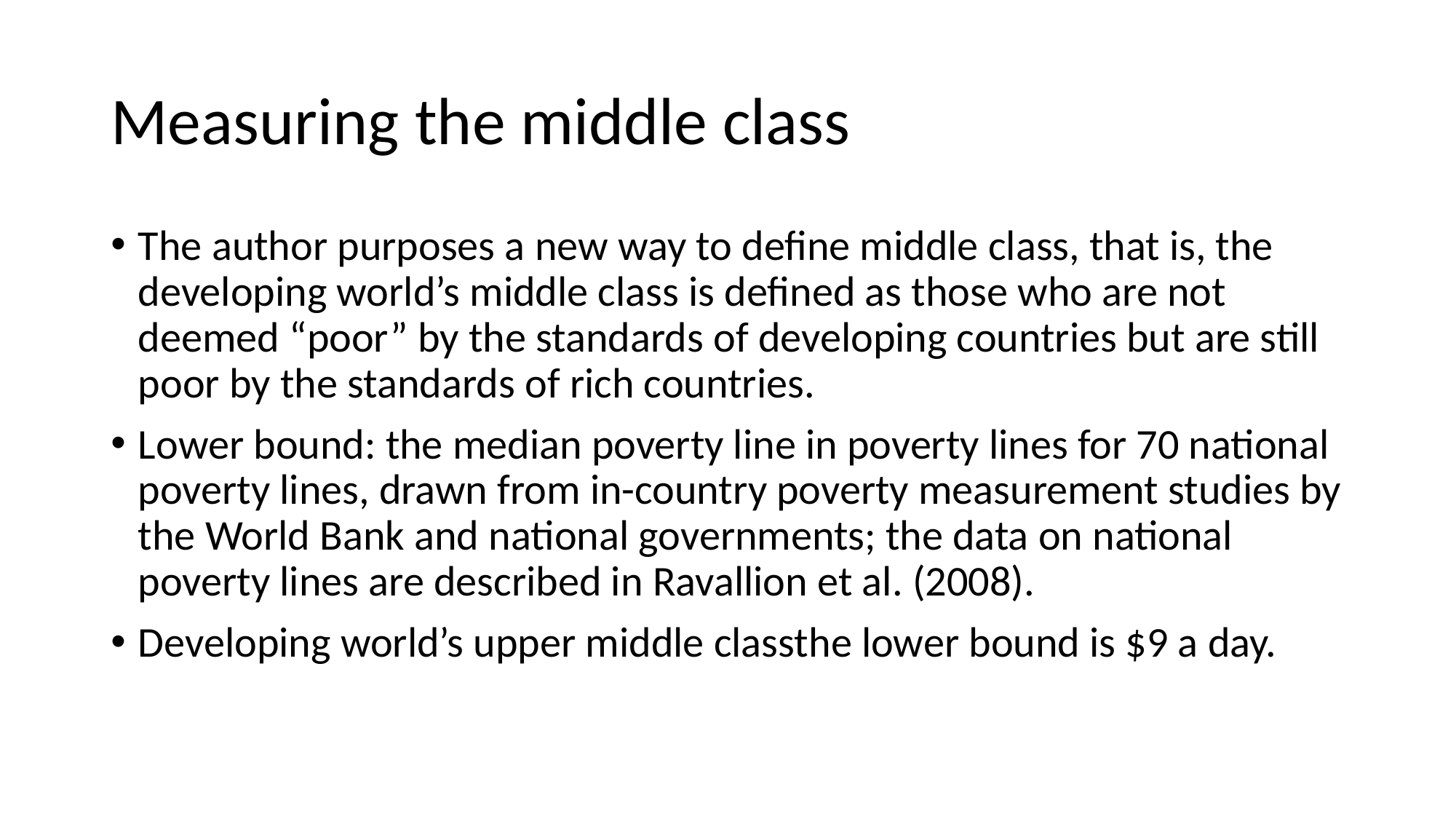

# Measuring the middle class
The author purposes a new way to define middle class, that is, the developing world’s middle class is defined as those who are not deemed “poor” by the standards of developing countries but are still poor by the standards of rich countries.
Lower bound: the median poverty line in poverty lines for 70 national poverty lines, drawn from in-country poverty measurement studies by the World Bank and national governments; the data on national poverty lines are described in Ravallion et al. (2008).
Developing world’s upper middle classthe lower bound is $9 a day.